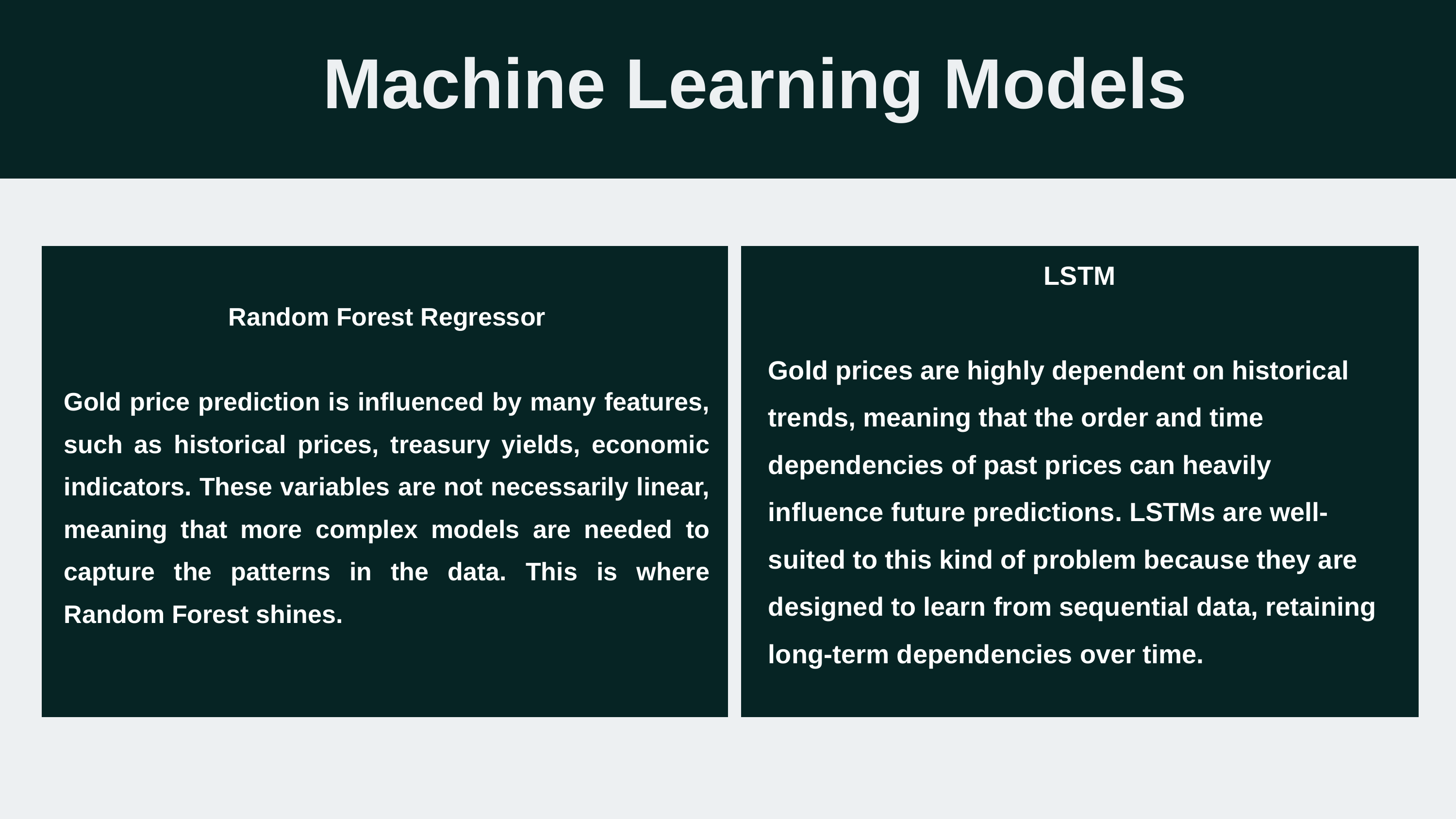

Machine Learning Models
LSTM

Gold prices are highly dependent on historical trends, meaning that the order and time dependencies of past prices can heavily influence future predictions. LSTMs are well-suited to this kind of problem because they are designed to learn from sequential data, retaining long-term dependencies over time.

Random Forest Regressor

Gold price prediction is influenced by many features, such as historical prices, treasury yields, economic indicators. These variables are not necessarily linear, meaning that more complex models are needed to capture the patterns in the data. This is where Random Forest shines.